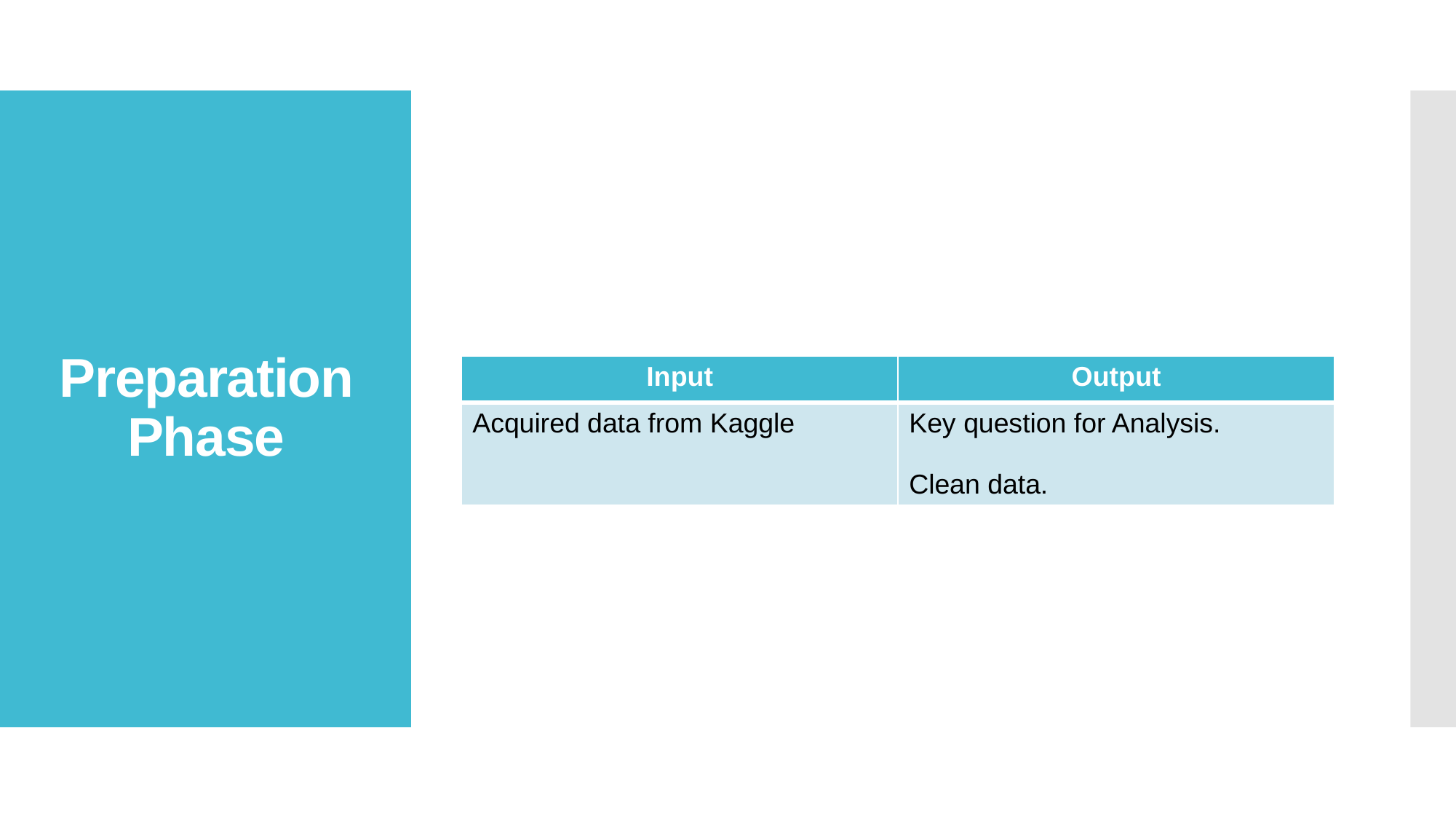

# Preparation Phase
| Input | Output |
| --- | --- |
| Acquired data from Kaggle | Key question for Analysis. Clean data. |